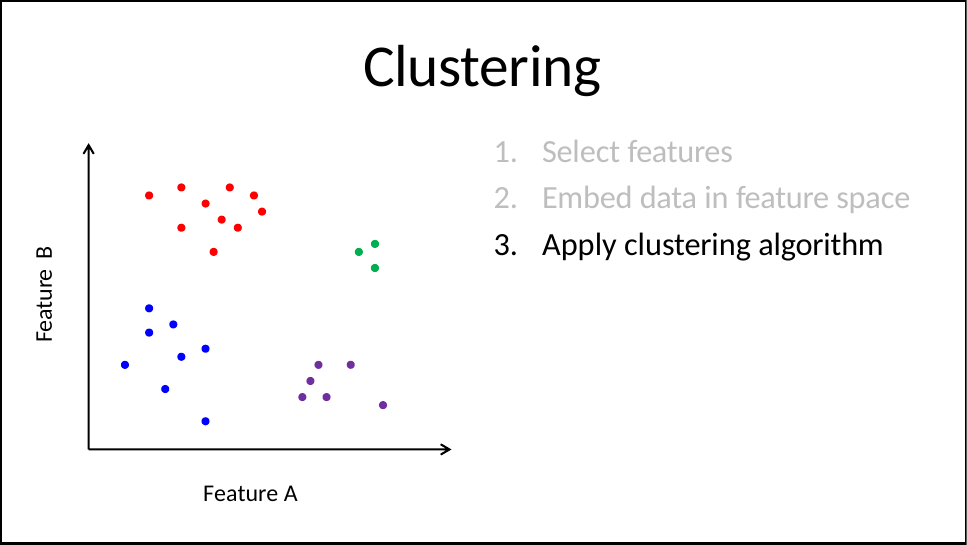

# Clustering
Select features
Embed data in feature space
Apply clustering algorithm

Feature B
Feature A